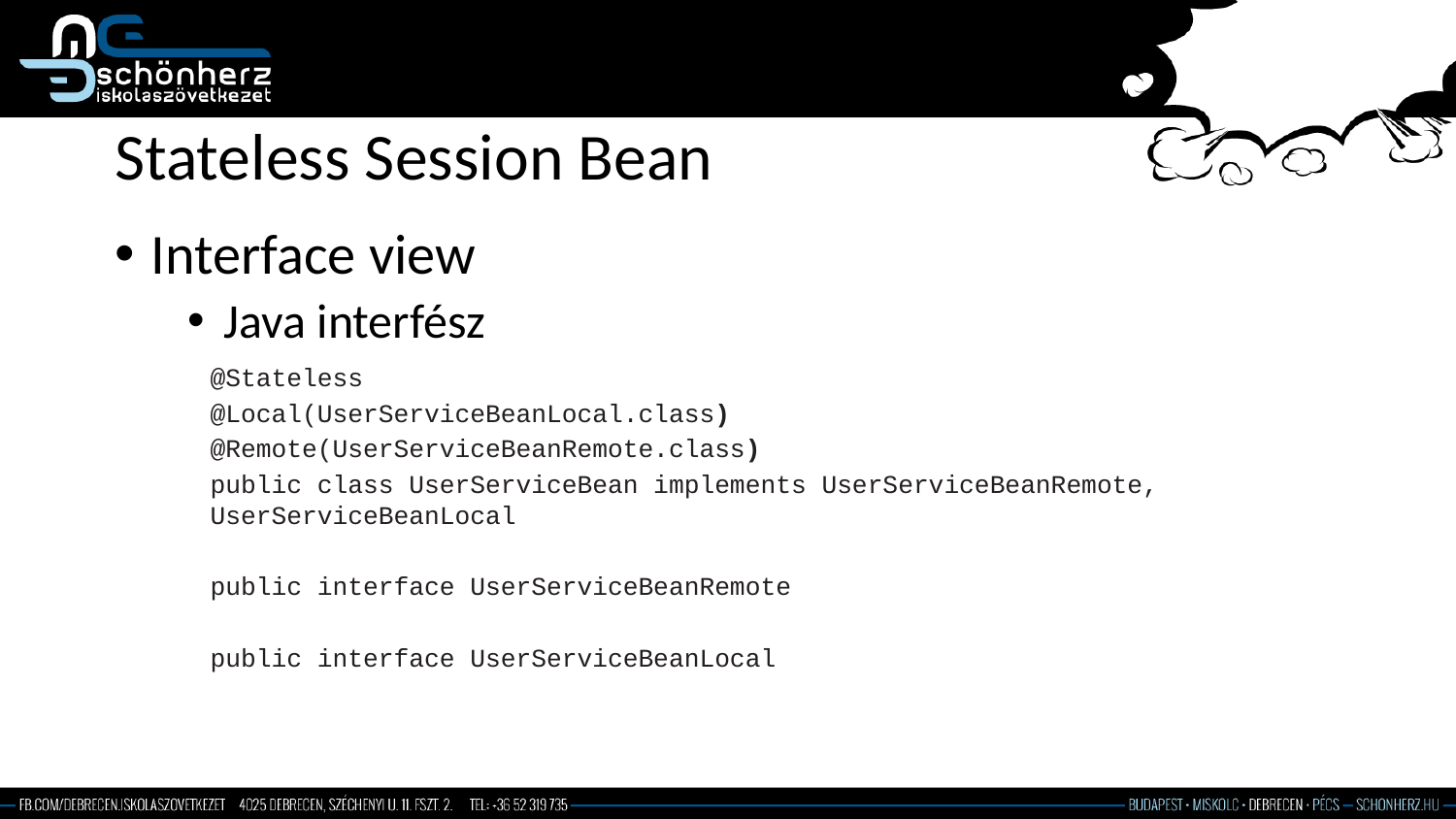

# Stateless Session Bean
Interface view
Java interfész
@Stateless
@Local(UserServiceBeanLocal.class)
@Remote(UserServiceBeanRemote.class)
public class UserServiceBean implements UserServiceBeanRemote, UserServiceBeanLocal

public interface UserServiceBeanRemote

public interface UserServiceBeanLocal